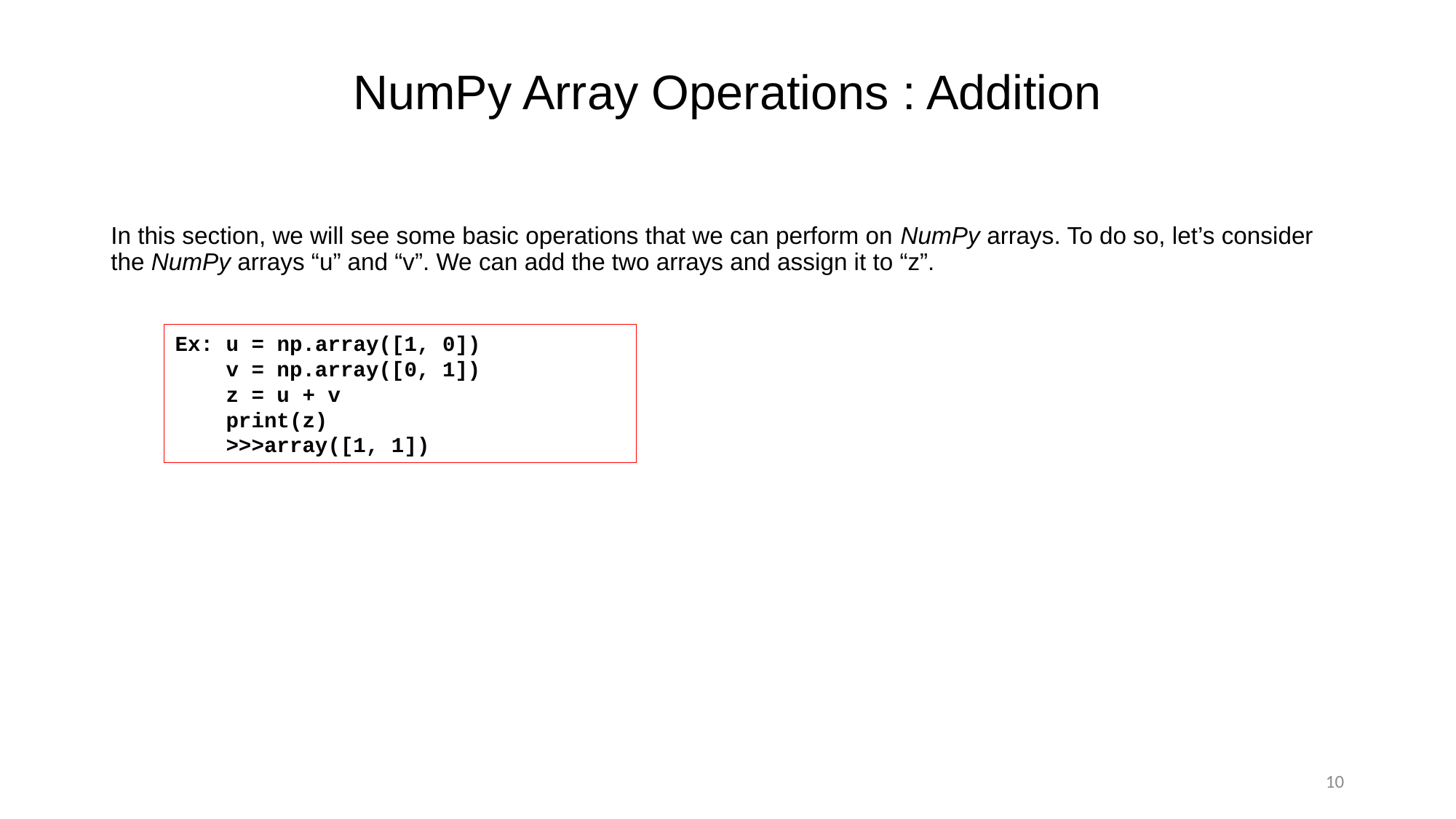

# NumPy Array Operations : Addition
In this section, we will see some basic operations that we can perform on NumPy arrays. To do so, let’s consider the NumPy arrays “u” and “v”. We can add the two arrays and assign it to “z”.

Ex: u = np.array([1, 0])
    v = np.array([0, 1])
    z = u + v
    print(z)
    >>>array([1, 1])
10